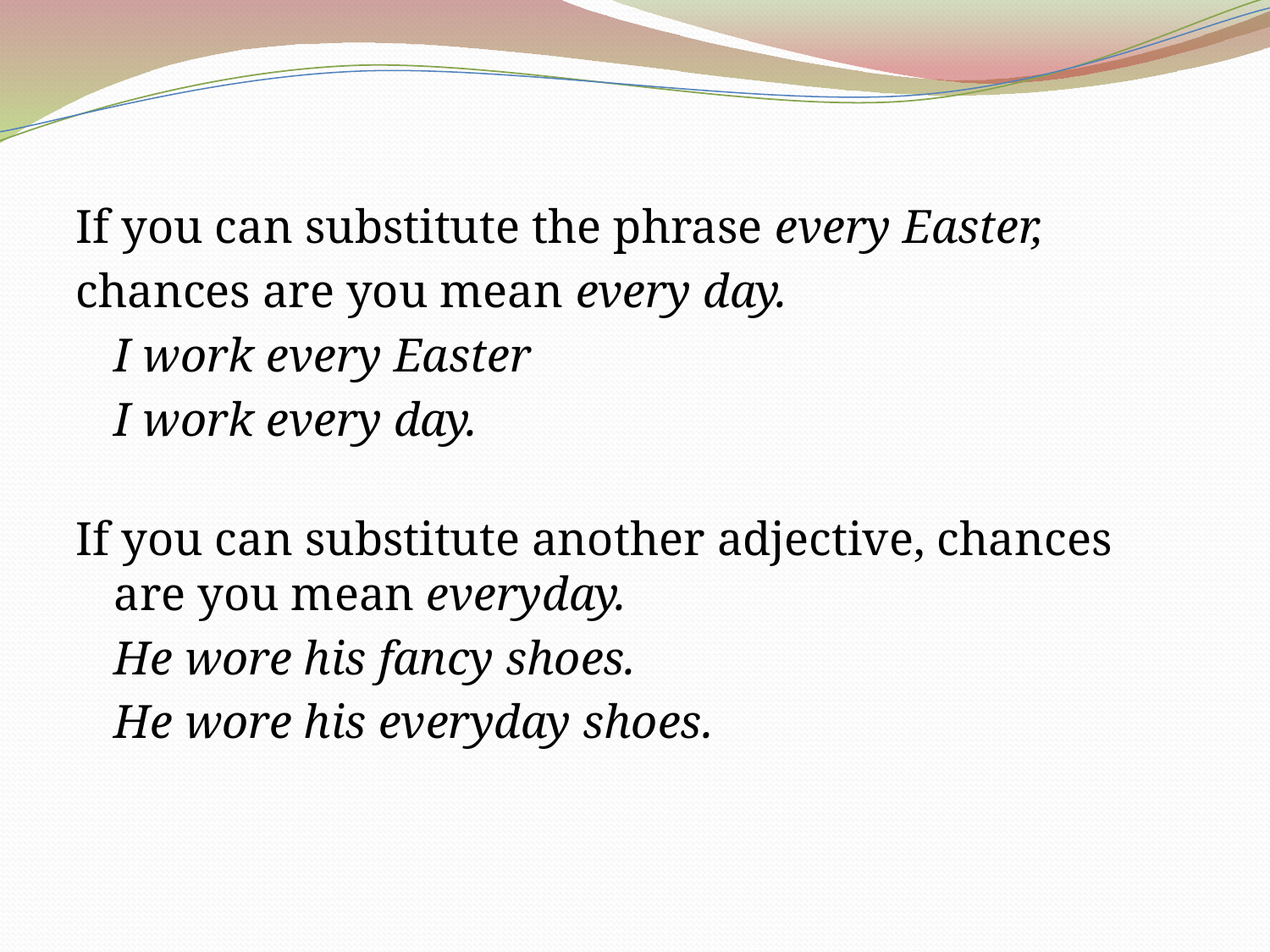

#

If you can substitute the phrase every Easter,
chances are you mean every day.
	I work every Easter
	I work every day.
If you can substitute another adjective, chances are you mean everyday.
	He wore his fancy shoes.
	He wore his everyday shoes.